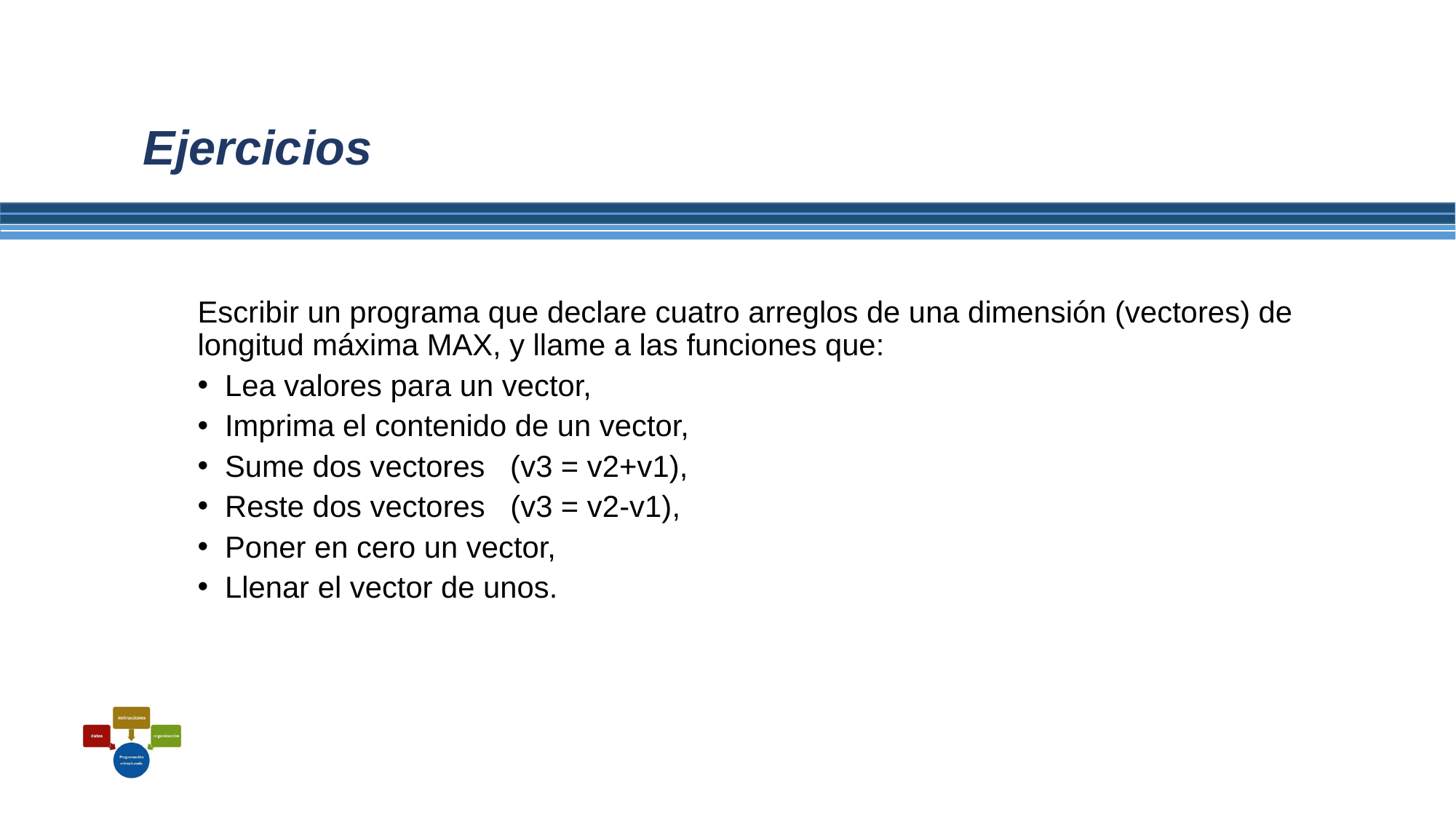

# Ejercicios

Escribir un programa que declare cuatro arreglos de una dimensión (vectores) de longitud máxima MAX, y llame a las funciones que:
Lea valores para un vector,
Imprima el contenido de un vector,
Sume dos vectores   (v3 = v2+v1),
Reste dos vectores   (v3 = v2-v1),
Poner en cero un vector,
Llenar el vector de unos.